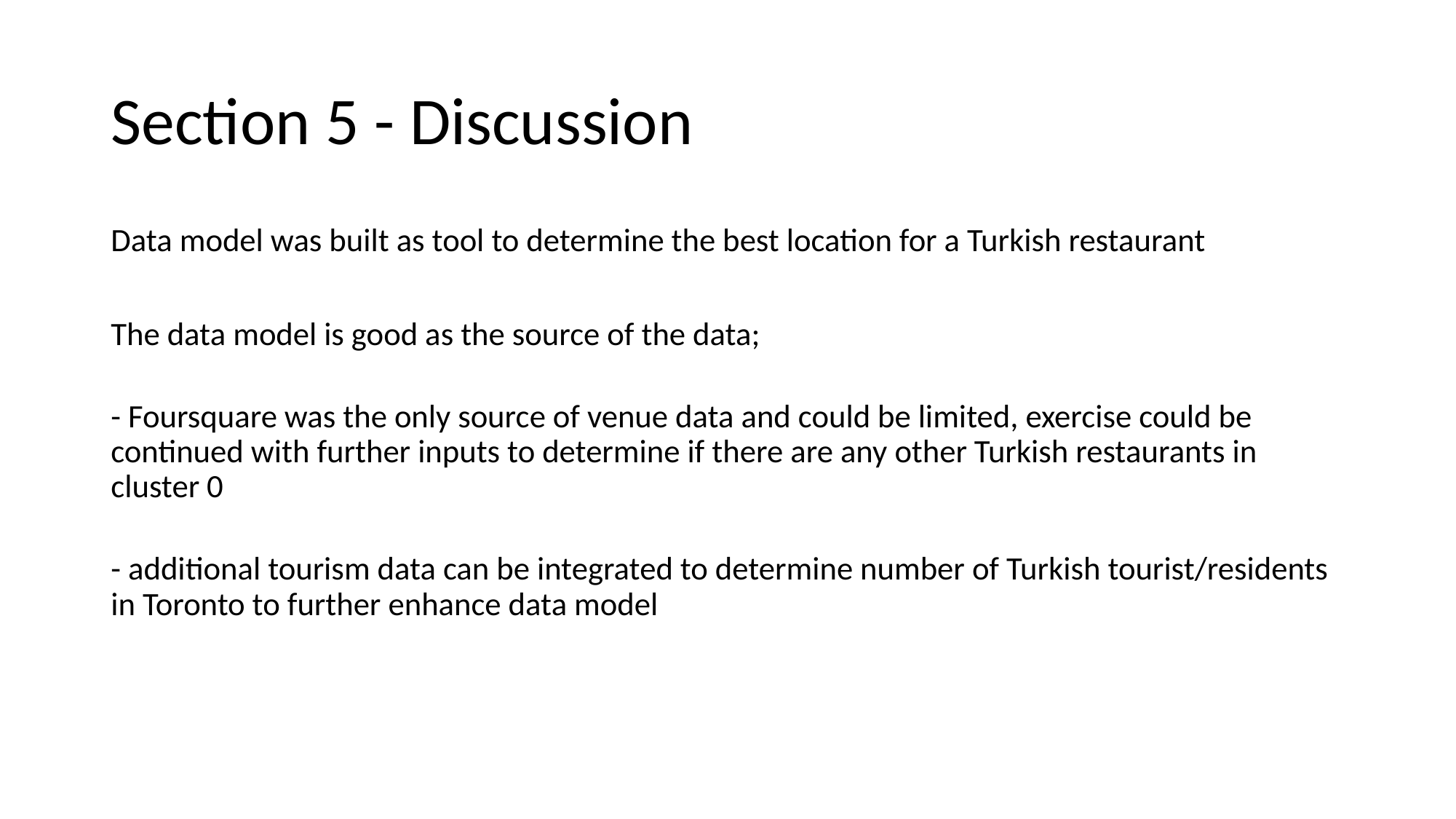

# Section 5 - Discussion
Data model was built as tool to determine the best location for a Turkish restaurant

The data model is good as the source of the data;
- Foursquare was the only source of venue data and could be limited, exercise could be continued with further inputs to determine if there are any other Turkish restaurants in cluster 0
- additional tourism data can be integrated to determine number of Turkish tourist/residents in Toronto to further enhance data model